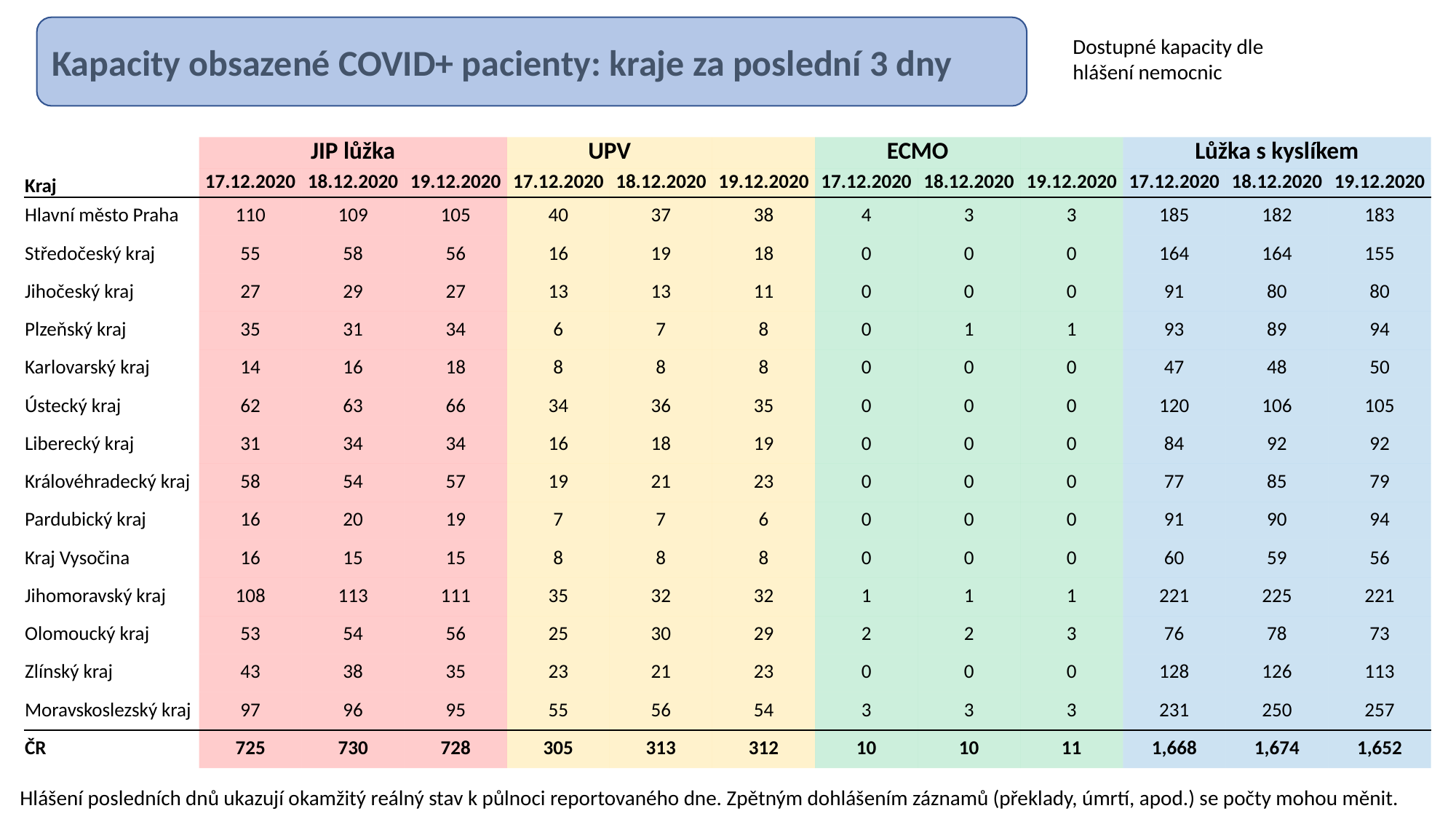

Kapacity obsazené COVID+ pacienty: kraje za poslední 3 dny
Dostupné kapacity dle hlášení nemocnic
|  | JIP lůžka |  |  | UPV |  |  | ECMO |  |  | Lůžka s kyslíkem |  |  |
| --- | --- | --- | --- | --- | --- | --- | --- | --- | --- | --- | --- | --- |
| Kraj | 17.12.2020 | 18.12.2020 | 19.12.2020 | 17.12.2020 | 18.12.2020 | 19.12.2020 | 17.12.2020 | 18.12.2020 | 19.12.2020 | 17.12.2020 | 18.12.2020 | 19.12.2020 |
| Hlavní město Praha | 110 | 109 | 105 | 40 | 37 | 38 | 4 | 3 | 3 | 185 | 182 | 183 |
| Středočeský kraj | 55 | 58 | 56 | 16 | 19 | 18 | 0 | 0 | 0 | 164 | 164 | 155 |
| Jihočeský kraj | 27 | 29 | 27 | 13 | 13 | 11 | 0 | 0 | 0 | 91 | 80 | 80 |
| Plzeňský kraj | 35 | 31 | 34 | 6 | 7 | 8 | 0 | 1 | 1 | 93 | 89 | 94 |
| Karlovarský kraj | 14 | 16 | 18 | 8 | 8 | 8 | 0 | 0 | 0 | 47 | 48 | 50 |
| Ústecký kraj | 62 | 63 | 66 | 34 | 36 | 35 | 0 | 0 | 0 | 120 | 106 | 105 |
| Liberecký kraj | 31 | 34 | 34 | 16 | 18 | 19 | 0 | 0 | 0 | 84 | 92 | 92 |
| Královéhradecký kraj | 58 | 54 | 57 | 19 | 21 | 23 | 0 | 0 | 0 | 77 | 85 | 79 |
| Pardubický kraj | 16 | 20 | 19 | 7 | 7 | 6 | 0 | 0 | 0 | 91 | 90 | 94 |
| Kraj Vysočina | 16 | 15 | 15 | 8 | 8 | 8 | 0 | 0 | 0 | 60 | 59 | 56 |
| Jihomoravský kraj | 108 | 113 | 111 | 35 | 32 | 32 | 1 | 1 | 1 | 221 | 225 | 221 |
| Olomoucký kraj | 53 | 54 | 56 | 25 | 30 | 29 | 2 | 2 | 3 | 76 | 78 | 73 |
| Zlínský kraj | 43 | 38 | 35 | 23 | 21 | 23 | 0 | 0 | 0 | 128 | 126 | 113 |
| Moravskoslezský kraj | 97 | 96 | 95 | 55 | 56 | 54 | 3 | 3 | 3 | 231 | 250 | 257 |
| ČR | 725 | 730 | 728 | 305 | 313 | 312 | 10 | 10 | 11 | 1,668 | 1,674 | 1,652 |
Hlášení posledních dnů ukazují okamžitý reálný stav k půlnoci reportovaného dne. Zpětným dohlášením záznamů (překlady, úmrtí, apod.) se počty mohou měnit.